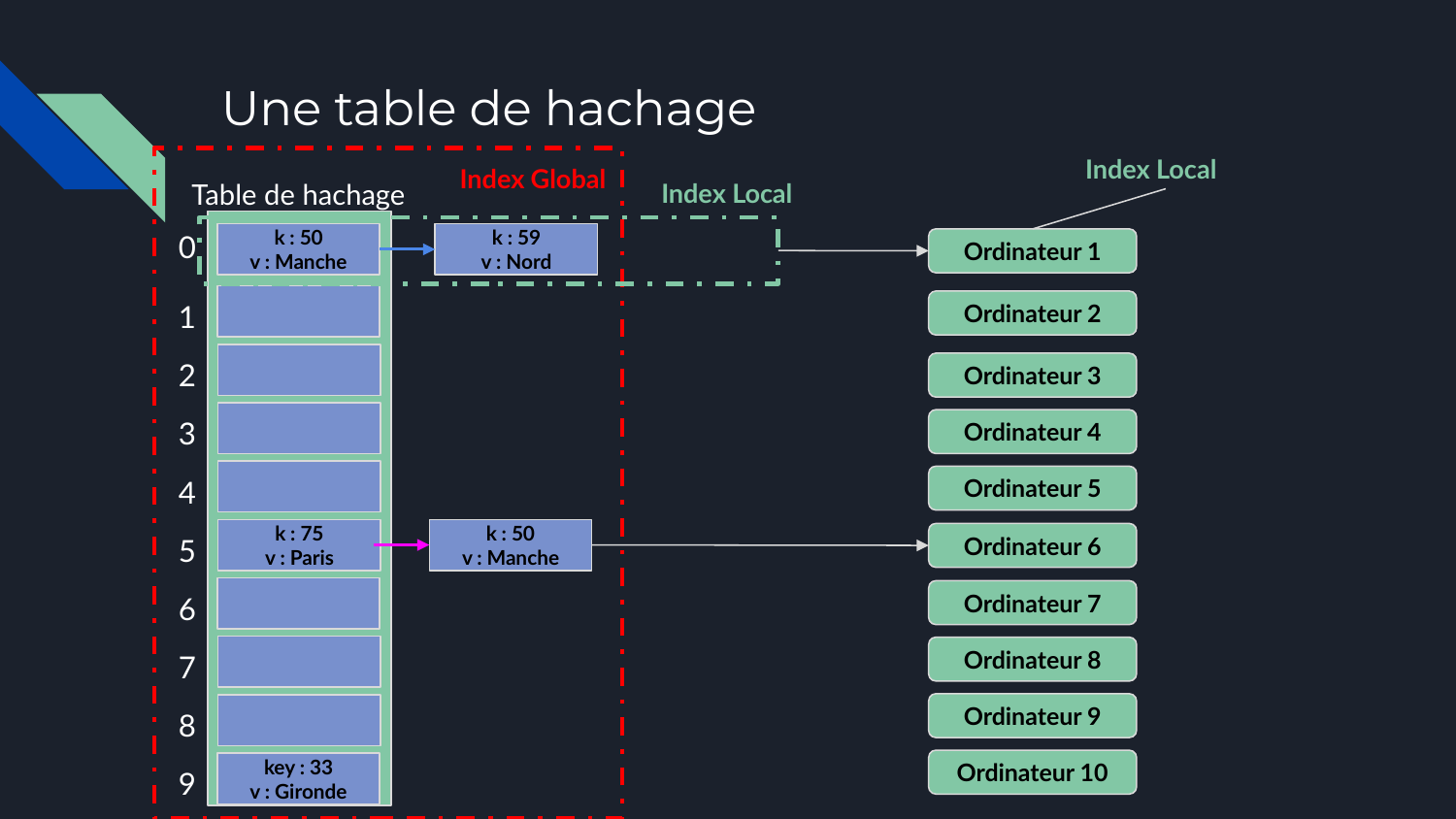

# Une table de hachage
Index Local

Index Global
Index Local
Table de hachage

0

k : 50
v : Manche
k : 59
v : Nord
Ordinateur 1
1

Ordinateur 2
2

Ordinateur 3
3

Ordinateur 4
4

Ordinateur 5
5
k : 75
v : Paris
k : 50
v : Manche
Ordinateur 6
6

Ordinateur 7
7

Ordinateur 8
8
Ordinateur 9

Ordinateur 10
9
key : 33
v : Gironde